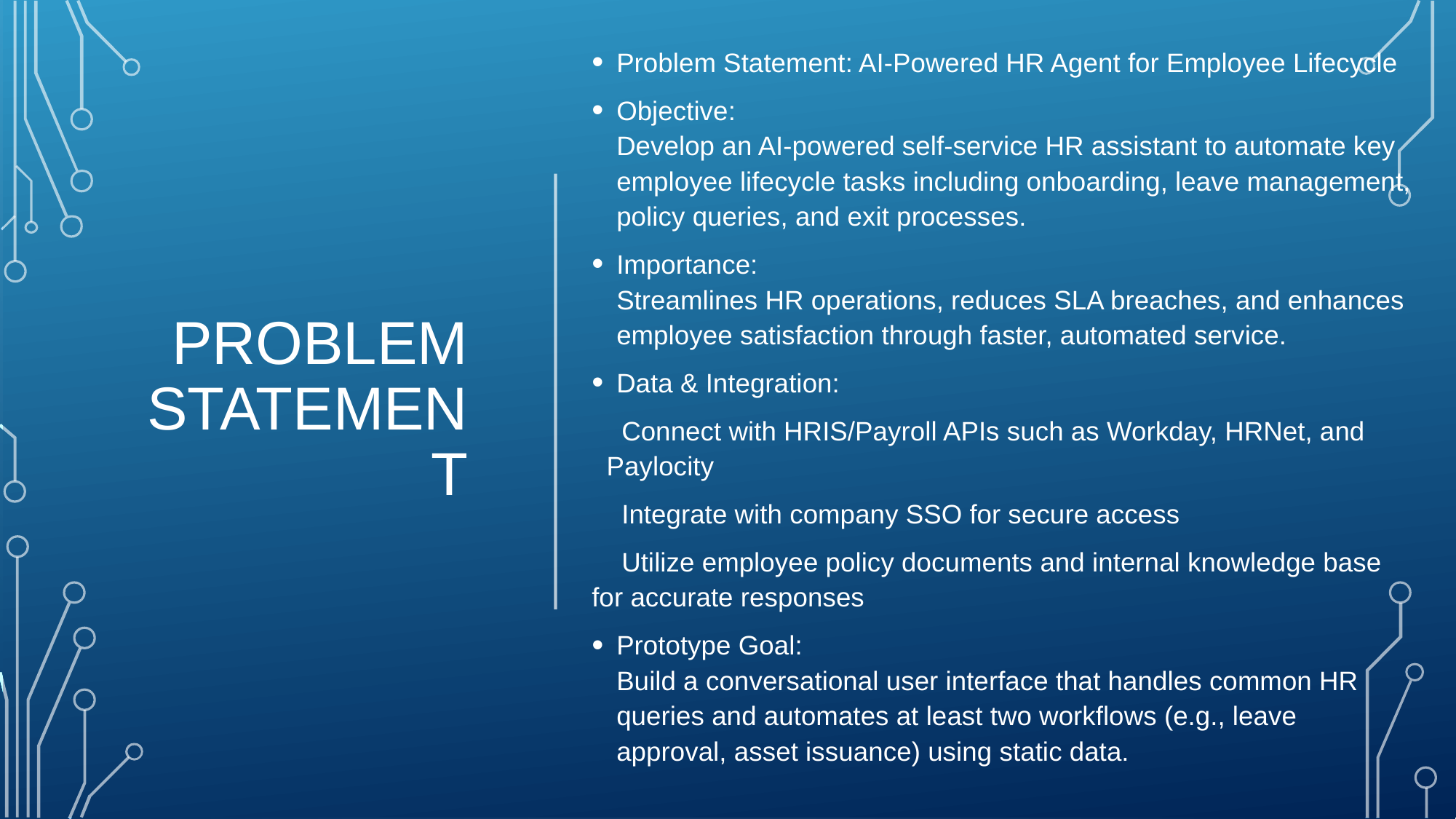

Problem Statement: AI-Powered HR Agent for Employee Lifecycle
Objective:
Develop an AI-powered self-service HR assistant to automate key employee lifecycle tasks including onboarding, leave management, policy queries, and exit processes.
Importance:
Streamlines HR operations, reduces SLA breaches, and enhances employee satisfaction through faster, automated service.
Data & Integration:
    Connect with HRIS/Payroll APIs such as Workday, HRNet, and         Paylocity
    Integrate with company SSO for secure access
    Utilize employee policy documents and internal knowledge base for accurate responses
Prototype Goal:
Build a conversational user interface that handles common HR queries and automates at least two workflows (e.g., leave approval, asset issuance) using static data.

# Problem Statement